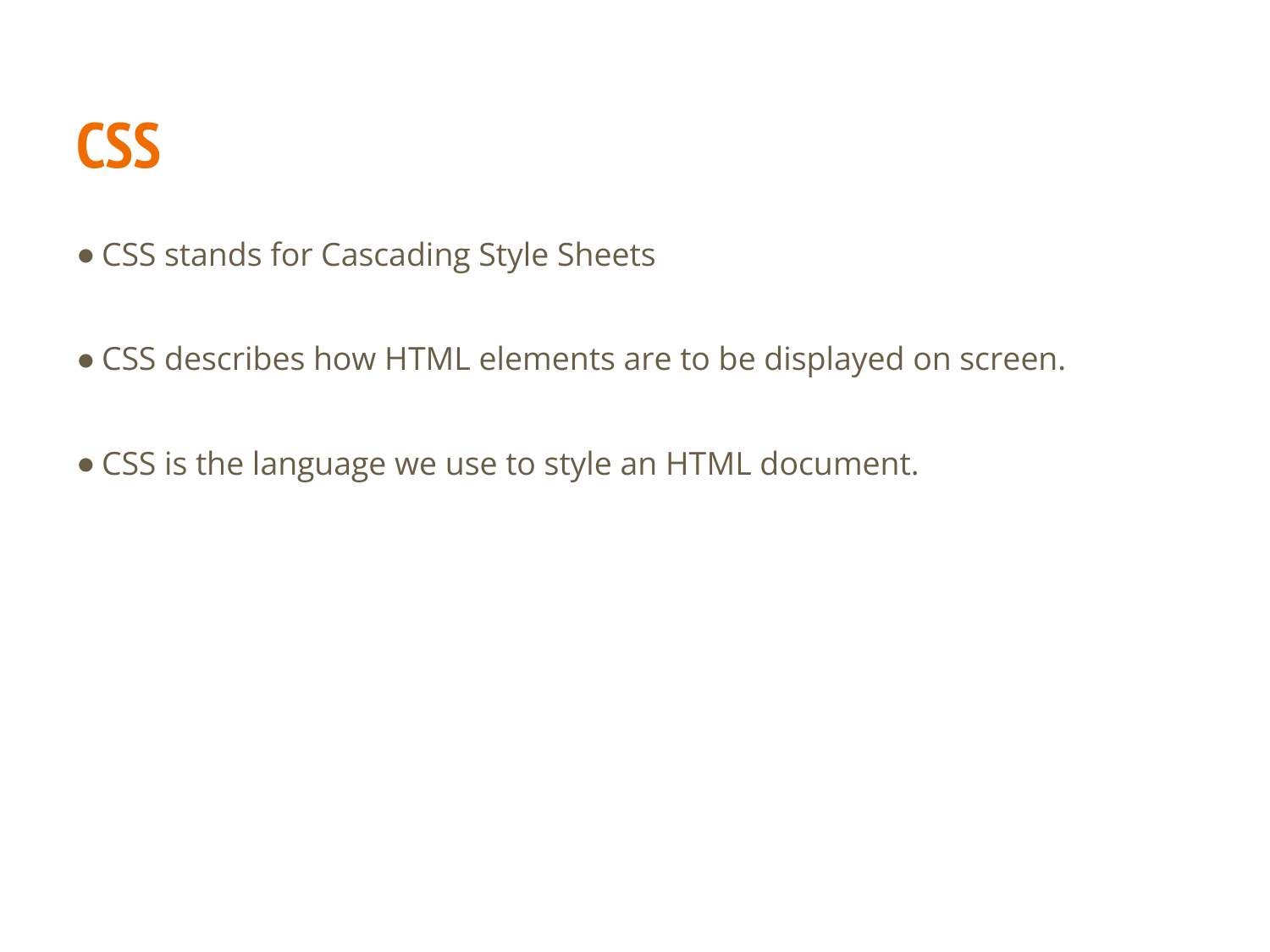

# CSS
CSS stands for Cascading Style Sheets

CSS describes how HTML elements are to be displayed on screen.

CSS is the language we use to style an HTML document.